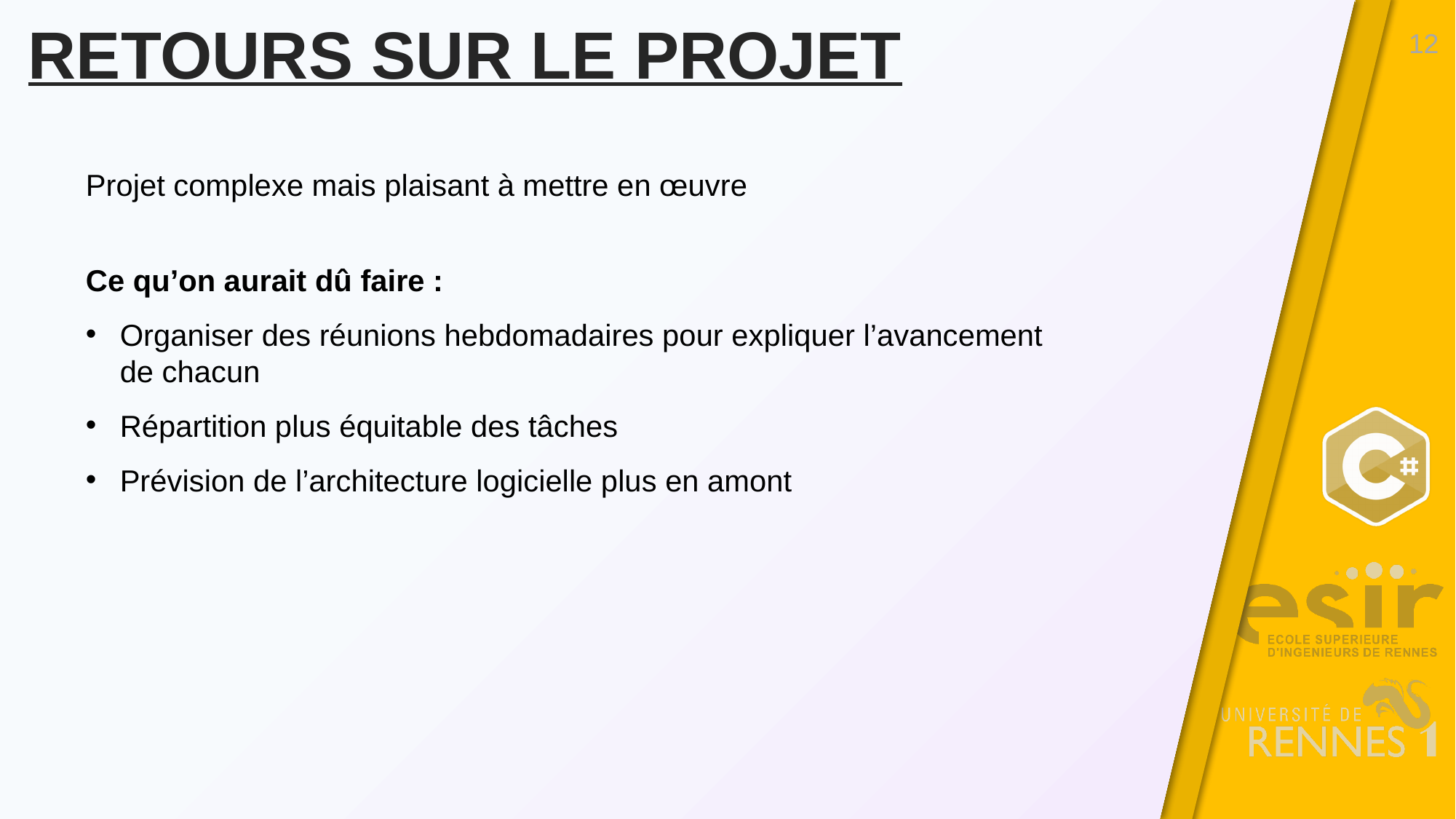

# Retours sur le projet
12
Projet complexe mais plaisant à mettre en œuvre
Ce qu’on aurait dû faire :
Organiser des réunions hebdomadaires pour expliquer l’avancement de chacun
Répartition plus équitable des tâches
Prévision de l’architecture logicielle plus en amont